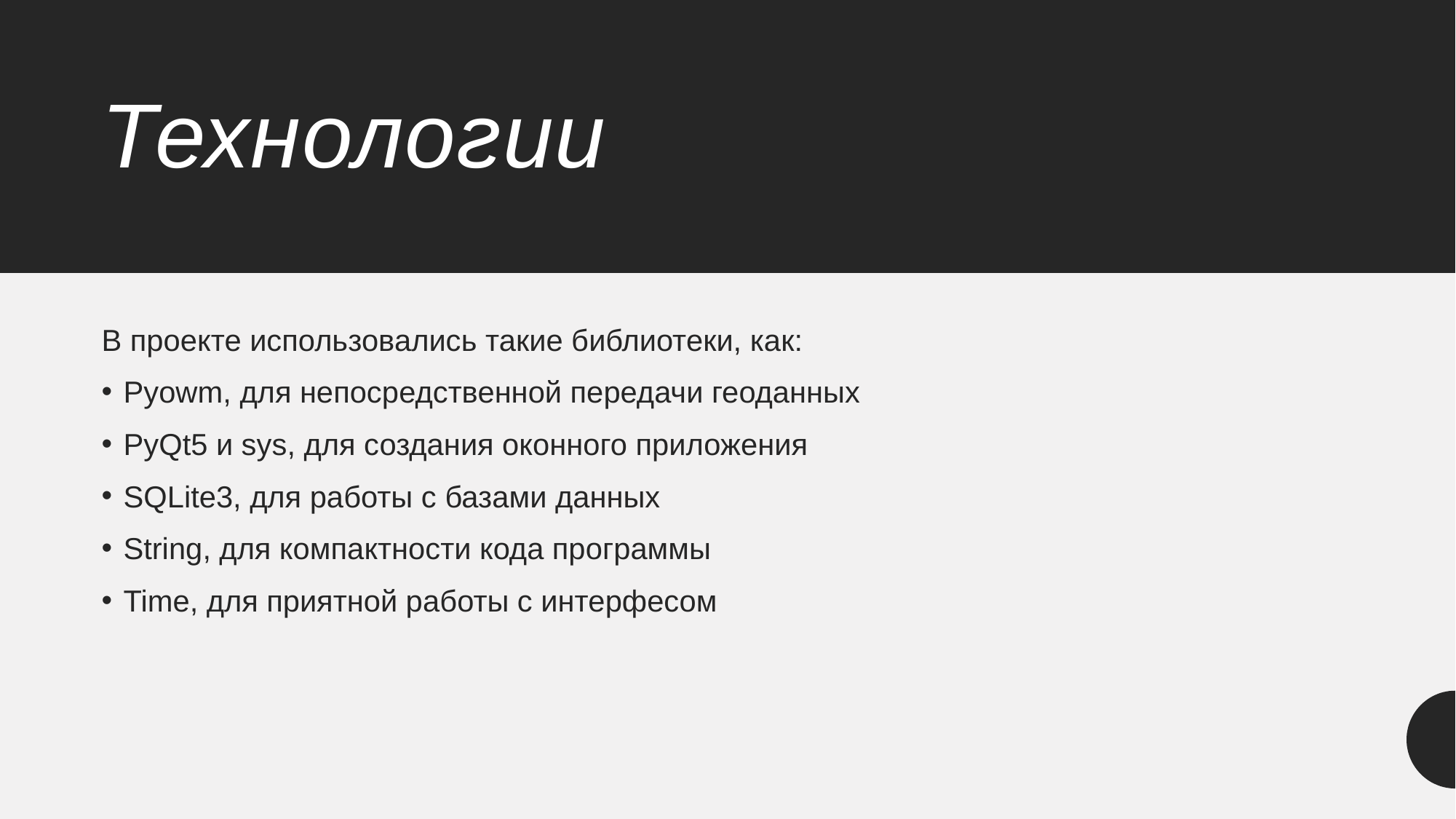

# Технологии
В проекте использовались такие библиотеки, как:
Pyowm, для непосредственной передачи геоданных
PyQt5 и sys, для создания оконного приложения
SQLite3, для работы с базами данных
String, для компактности кода программы
Time, для приятной работы с интерфесом